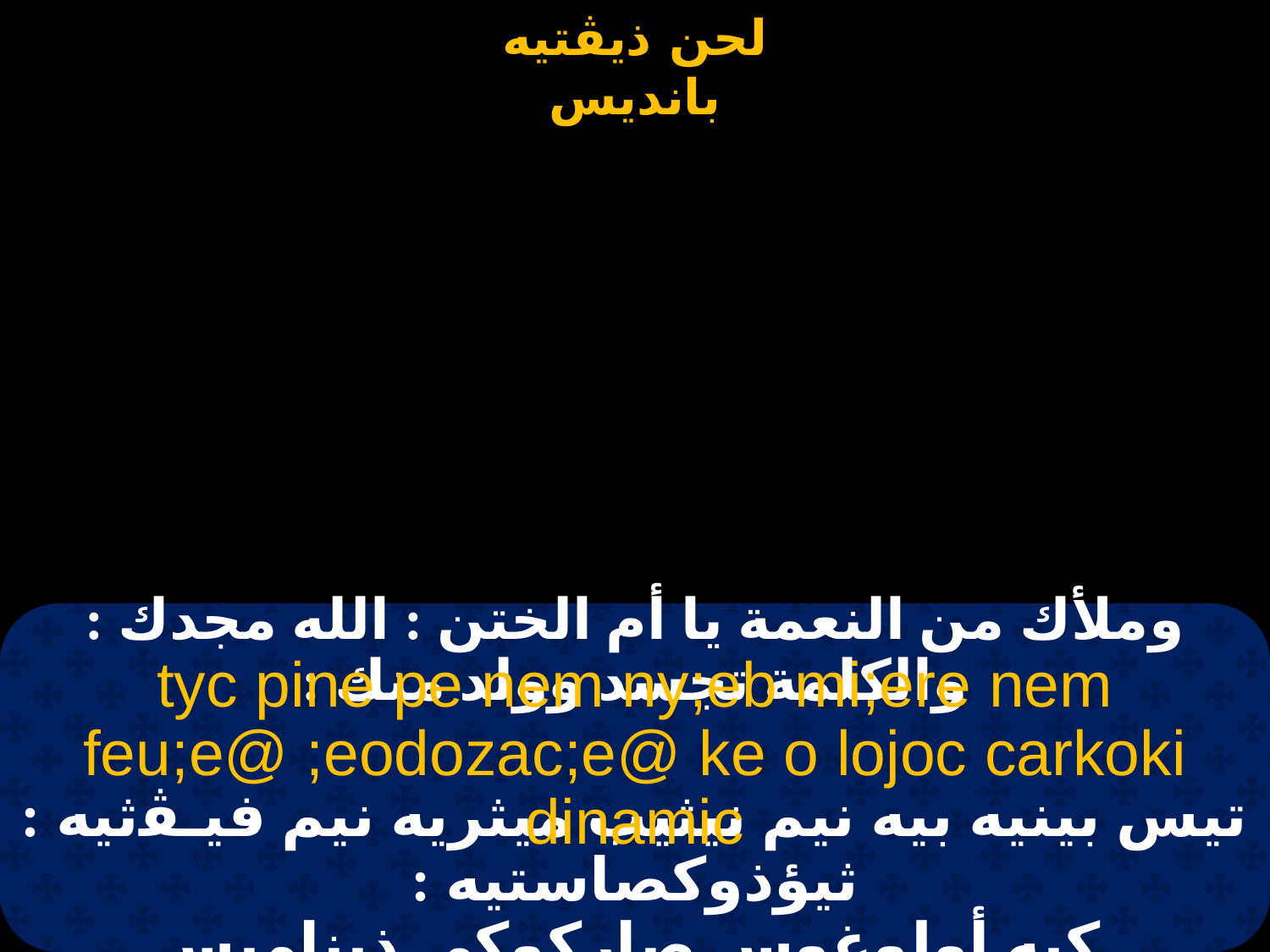

# وملأك من النعمة يا أم الختن : الله مجدك : والكلمة تجسد وولد منك :
tyc pine pe nem ny;eb mi;ere nem feu;e@ ;eodozac;e@ ke o lojoc carkoki dinamic
تيس بينيه بيه نيم نيثيب ميثريه نيم فيـﭭثيه : ثيؤذوكصاستيه :
 كيه أولوغوس صاركوكي ذيناميس